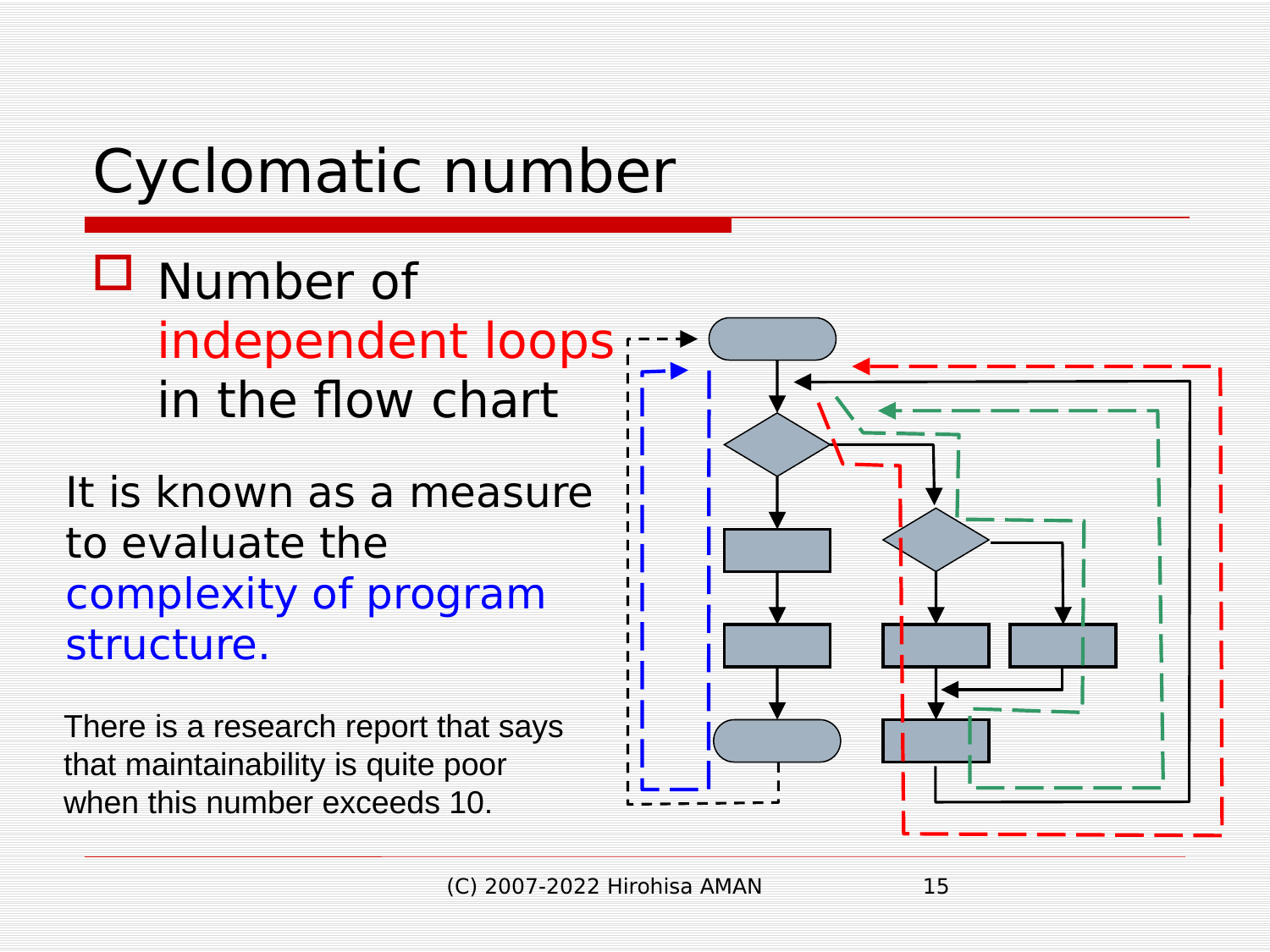

# Cyclomatic number
Number of independent loops in the flow chart

It is known as a measure to evaluate the complexity of program structure.

There is a research report that says that maintainability is quite poor when this number exceeds 10.

(C) 2007-2022 Hirohisa AMAN
15